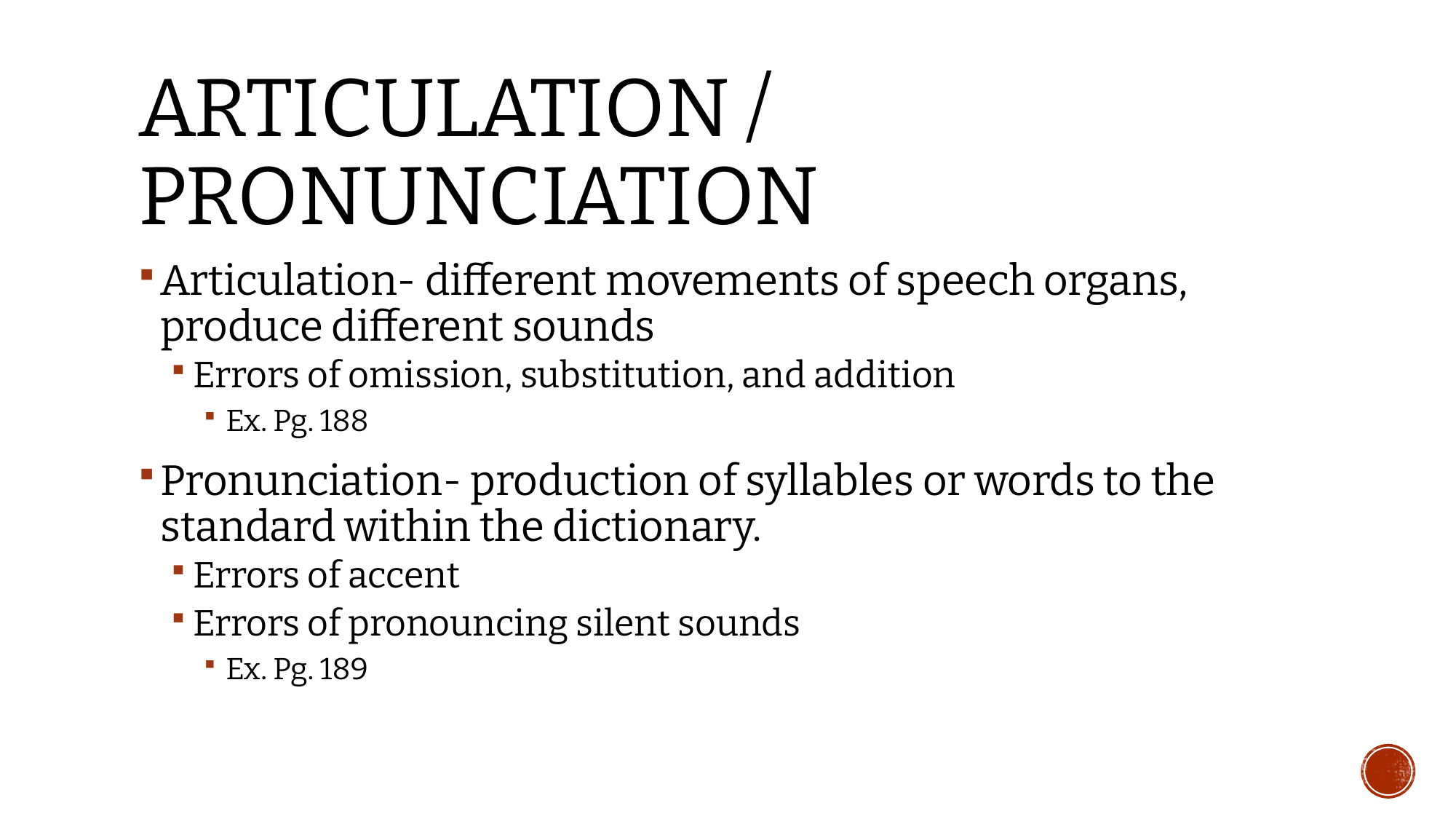

# Articulation / Pronunciation
Articulation- different movements of speech organs, produce different sounds
Errors of omission, substitution, and addition
Ex. Pg. 188
Pronunciation- production of syllables or words to the standard within the dictionary.
Errors of accent
Errors of pronouncing silent sounds
Ex. Pg. 189